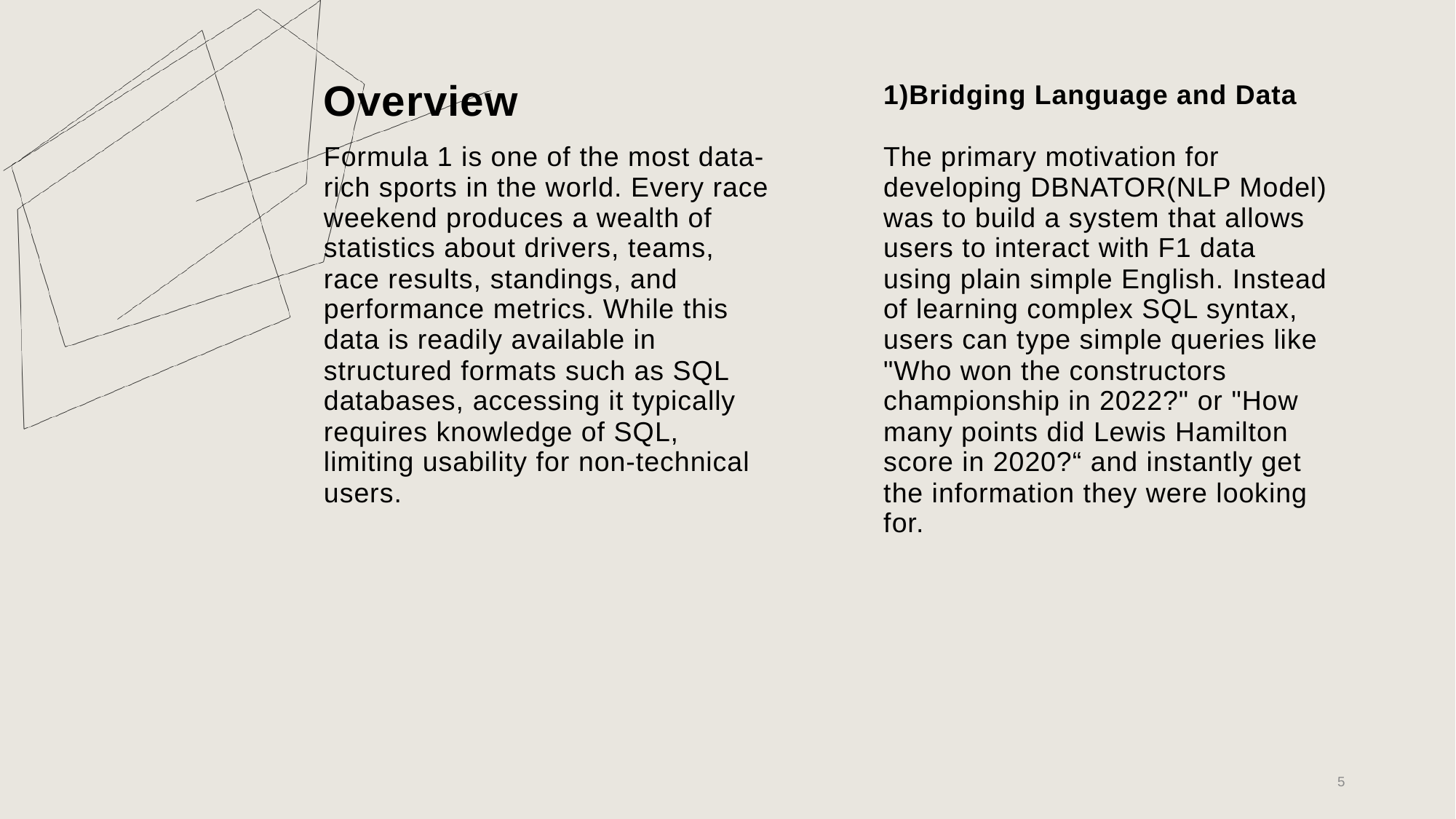

# Overview
1)Bridging Language and Data
Formula 1 is one of the most data-rich sports in the world. Every race weekend produces a wealth of statistics about drivers, teams, race results, standings, and performance metrics. While this data is readily available in structured formats such as SQL databases, accessing it typically requires knowledge of SQL, limiting usability for non-technical users.
The primary motivation for developing DBNATOR(NLP Model) was to build a system that allows users to interact with F1 data using plain simple English. Instead of learning complex SQL syntax, users can type simple queries like "Who won the constructors championship in 2022?" or "How many points did Lewis Hamilton score in 2020?“ and instantly get the information they were looking for.
5